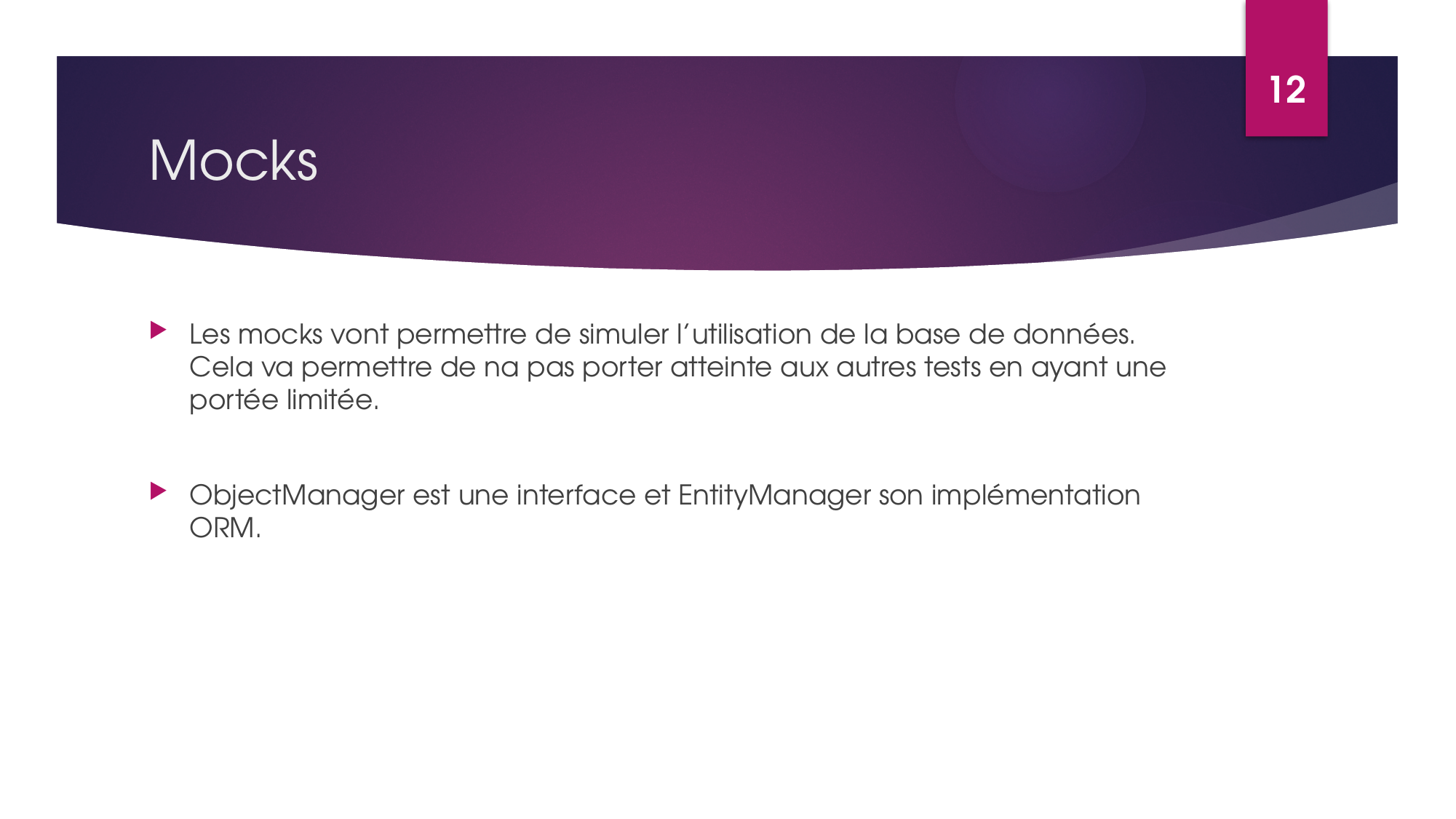

12
# Mocks
Les mocks vont permettre de simuler l’utilisation de la base de données. Cela va permettre de na pas porter atteinte aux autres tests en ayant une portée limitée.

ObjectManager est une interface et EntityManager son implémentation ORM.